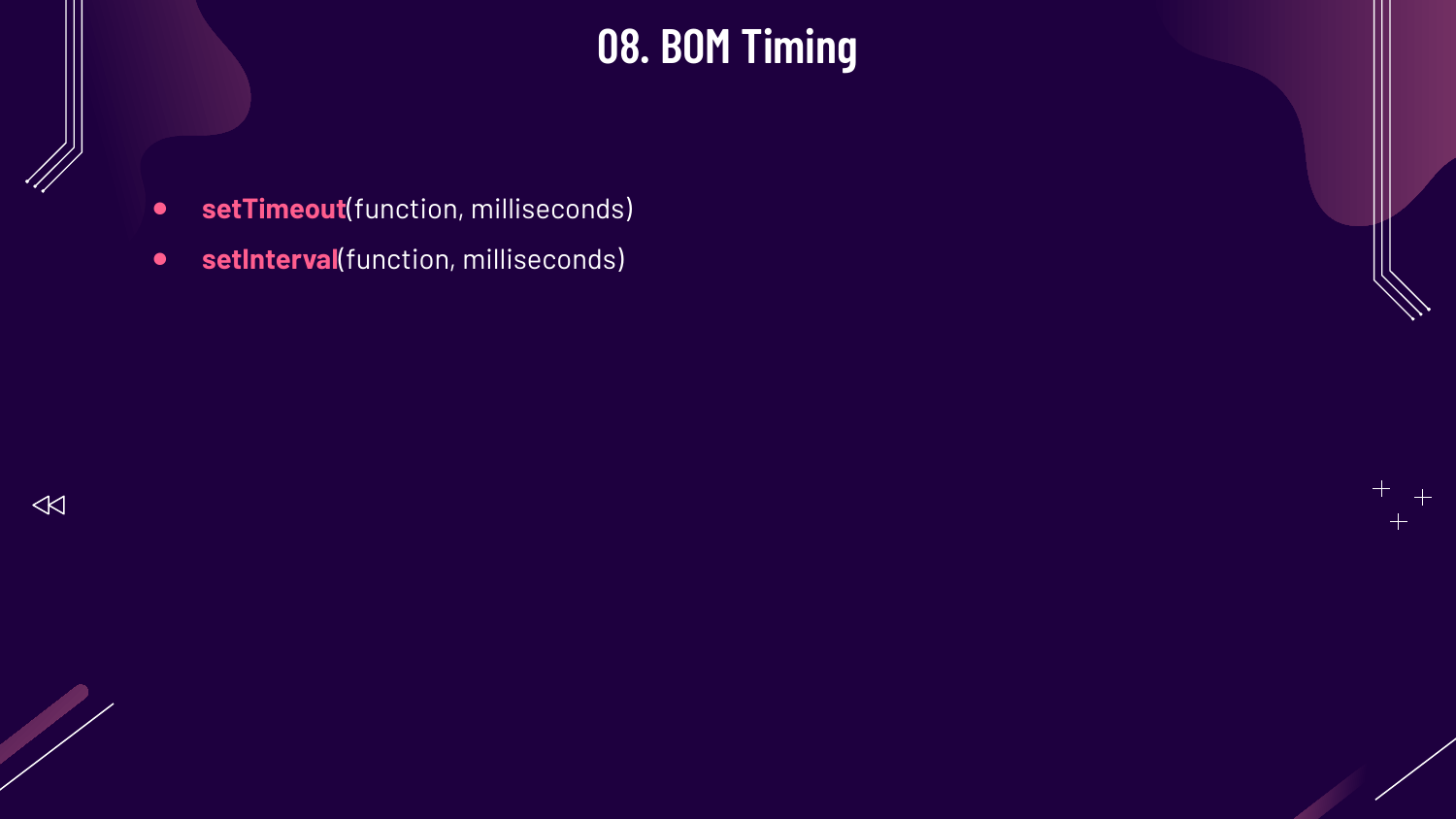

# 08. BOM Timing
setTimeout(function, milliseconds)
setInterval(function, milliseconds)